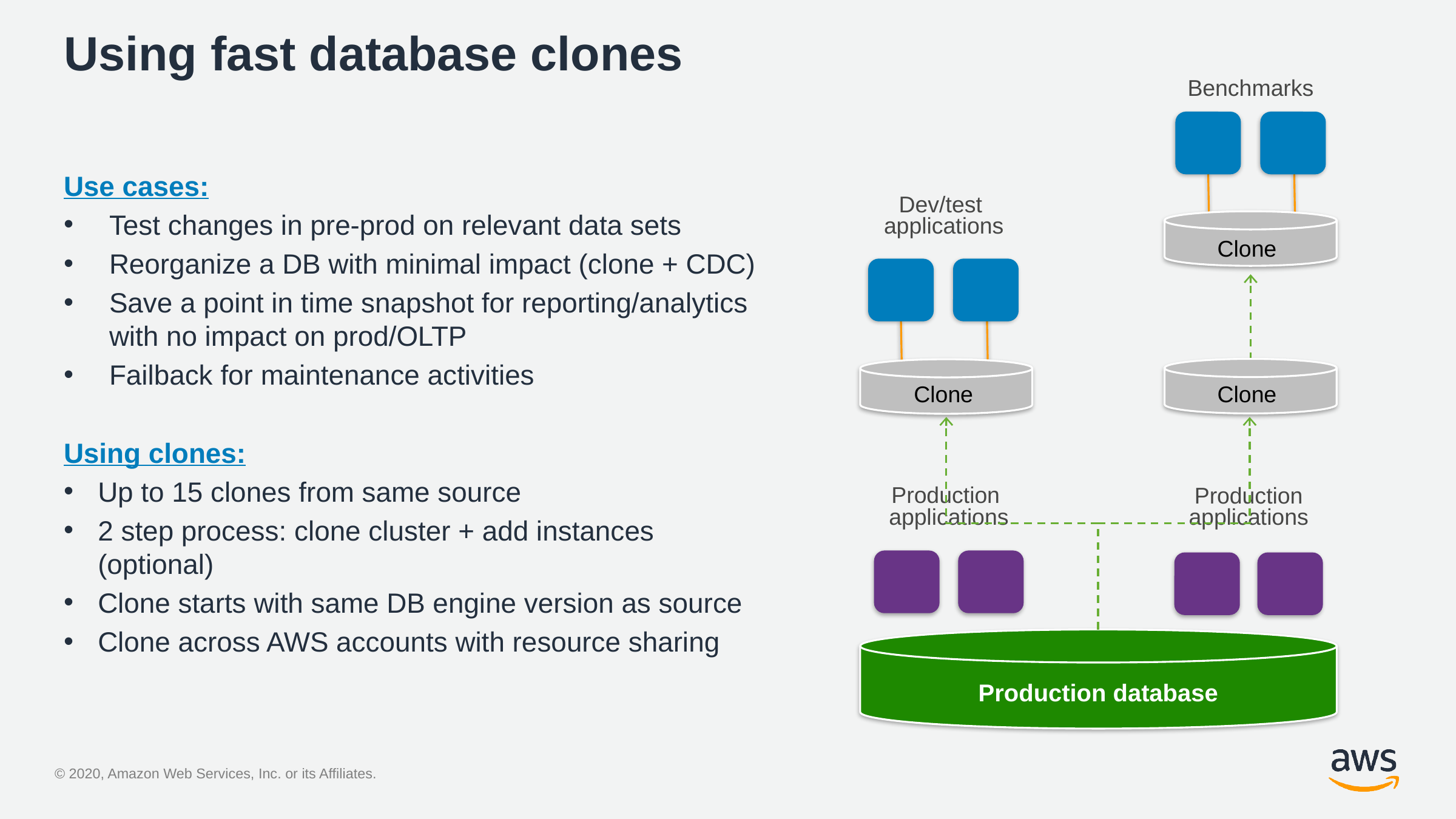

# Using fast database clones
Benchmarks

Use cases:
Test changes in pre-prod on relevant data sets
Reorganize a DB with minimal impact (clone + CDC)
Save a point in time snapshot for reporting/analytics with no impact on prod/OLTP
Failback for maintenance activities

Using clones:
Up to 15 clones from same source
2 step process: clone cluster + add instances (optional)
Clone starts with same DB engine version as source
Clone across AWS accounts with resource sharing
Dev/test
applications

Clone

Clone
Clone
Production
applications
Production
applications

Production database